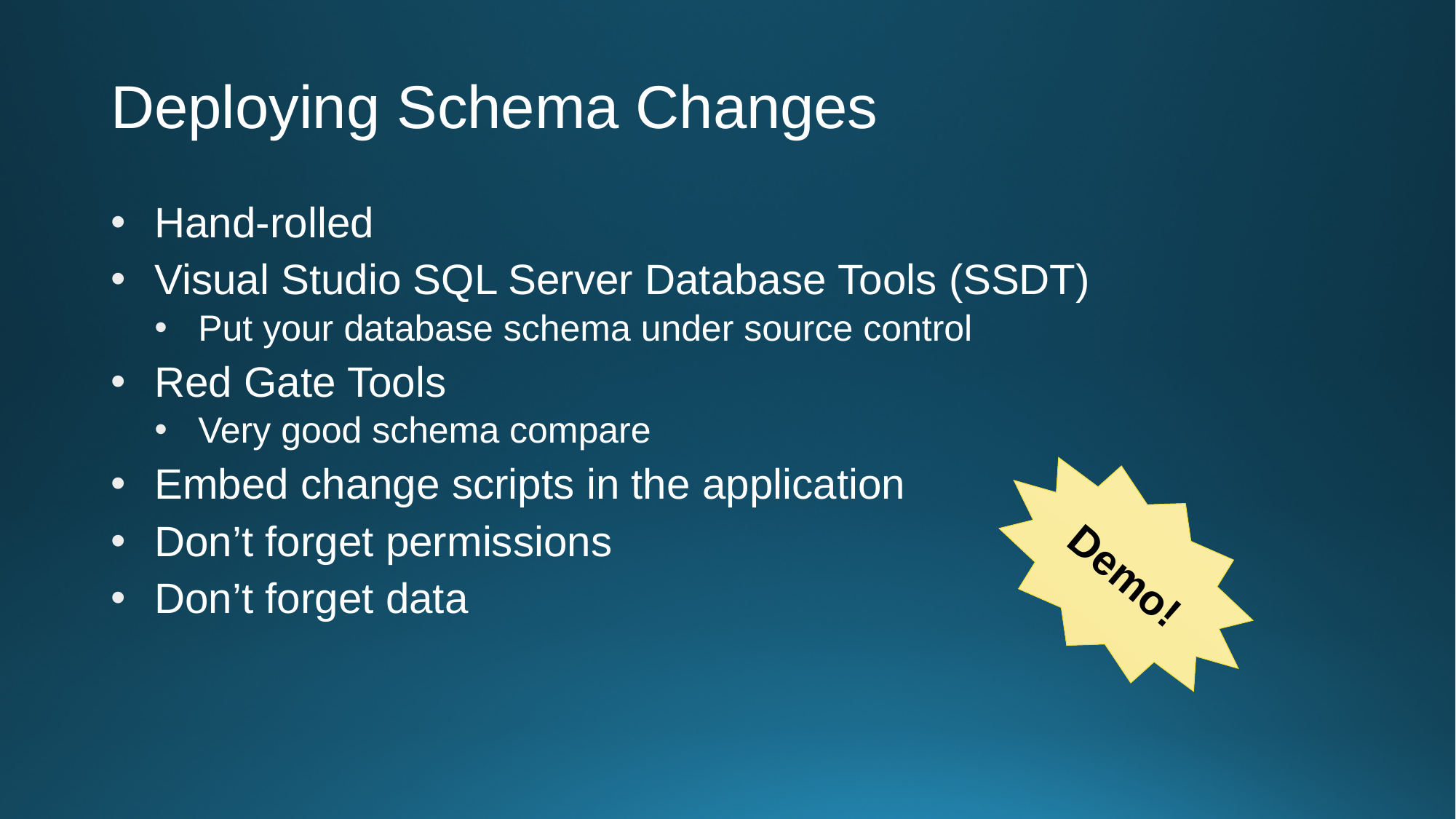

# Deploying Schema Changes
Hand-rolled
Visual Studio SQL Server Database Tools (SSDT)
Put your database schema under source control
Red Gate Tools
Very good schema compare
Embed change scripts in the application
Don’t forget permissions
Don’t forget data

Demo!